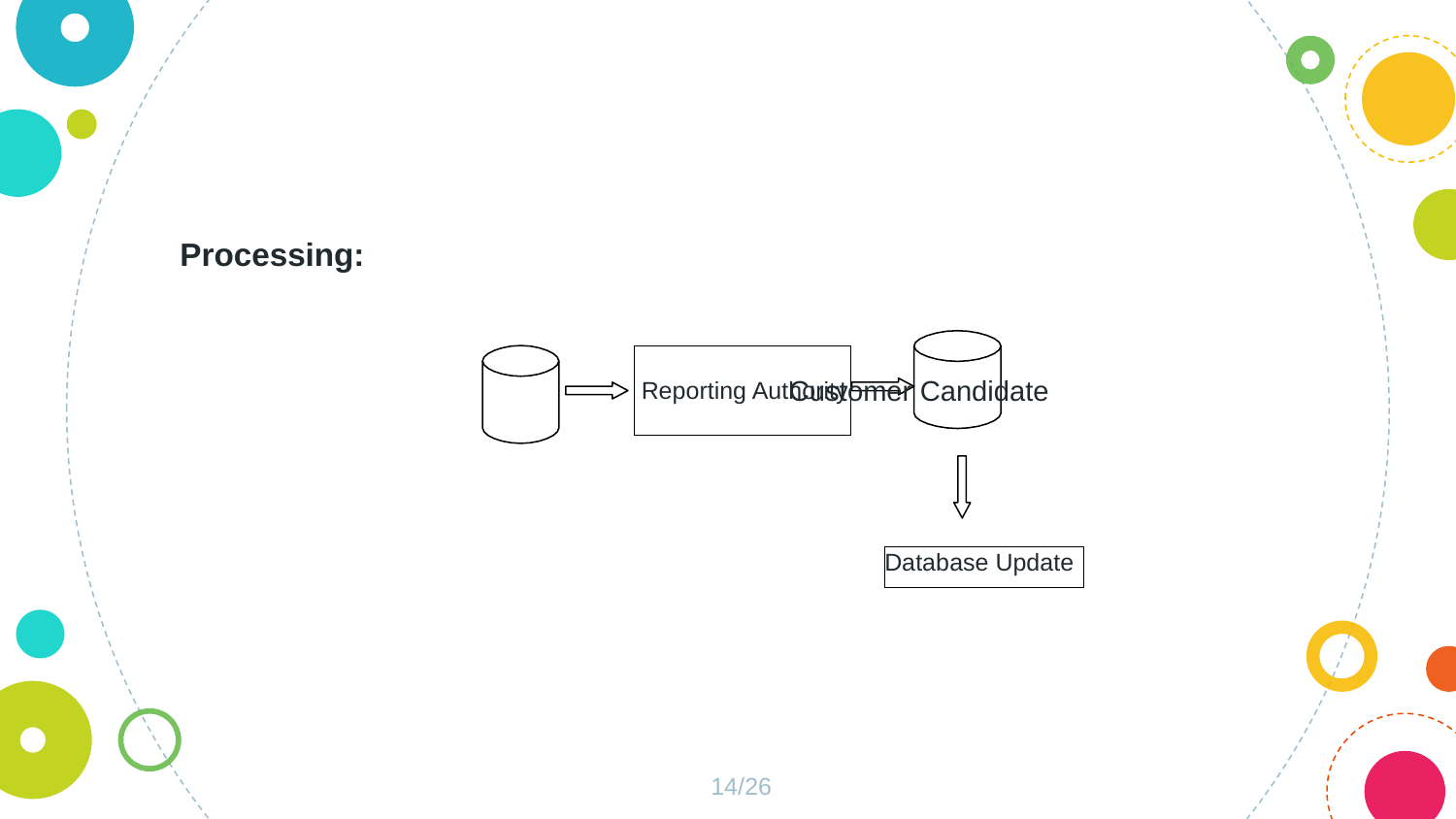

Processing:

 Reporting Authority

Customer Candidate

Database Update
14/26